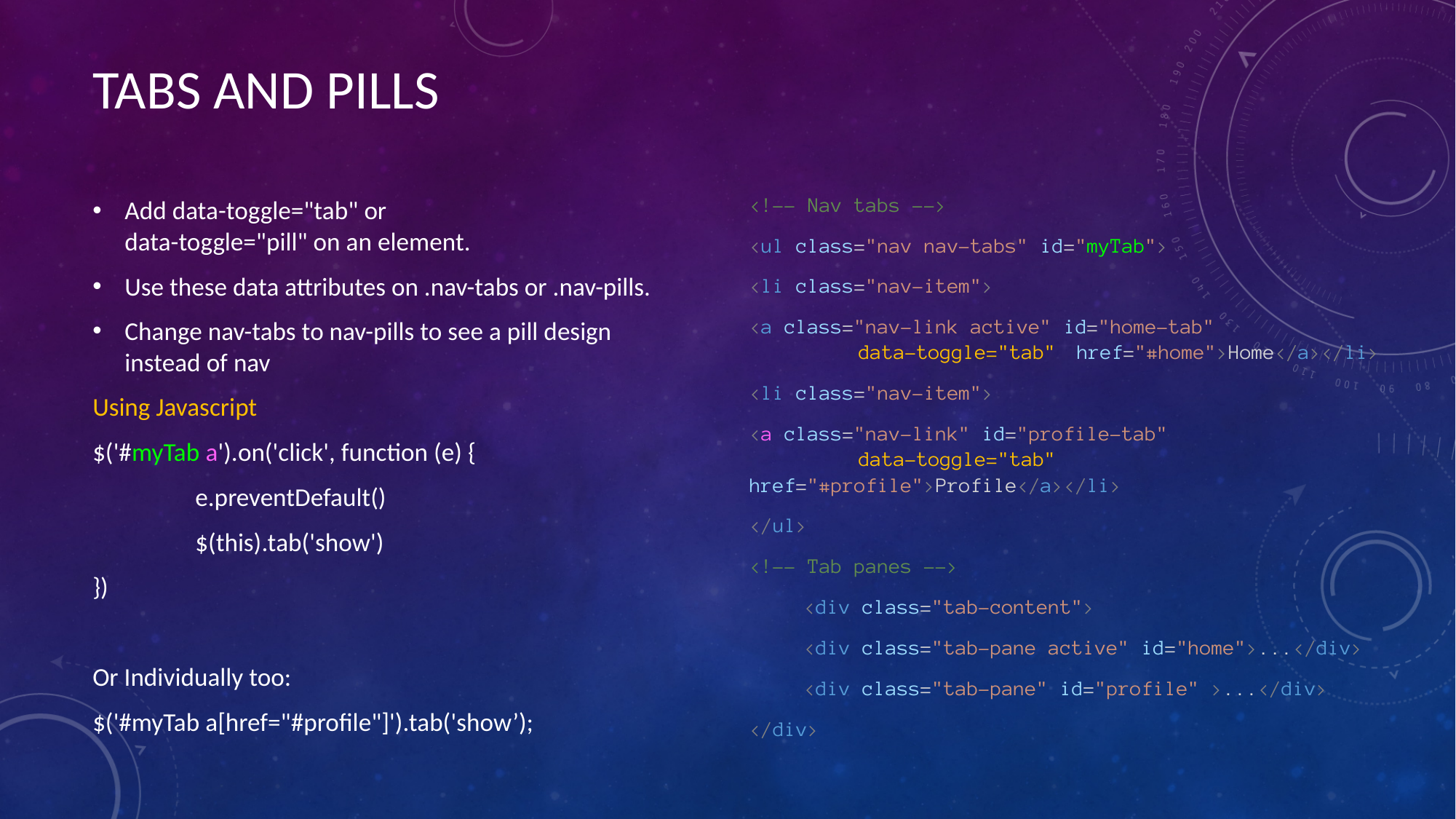

# Tabs and Pills
Add data-toggle="tab" or
data-toggle="pill" on an element.
Use these data attributes on .nav-tabs or .nav-pills.
Change nav-tabs to nav-pills to see a pill design instead of nav
Using Javascript
$('#myTab a').on('click', function (e) {
  	e.preventDefault()
  	$(this).tab('show')
})

Or Individually too:
$('#myTab a[href="#profile"]').tab('show’);
<!-- Nav tabs -->
<ul class="nav nav-tabs" id="myTab">
<li class="nav-item">
<a class="nav-link active" id="home-tab"
	data-toggle="tab" 	href="#home">Home</a></li>
<li class="nav-item">
<a class="nav-link" id="profile-tab"
	data-toggle="tab"	href="#profile">Profile</a></li>
</ul>
<!-- Tab panes -->
<div class="tab-content">
<div class="tab-pane active" id="home">...</div>
<div class="tab-pane" id="profile" >...</div>
</div>